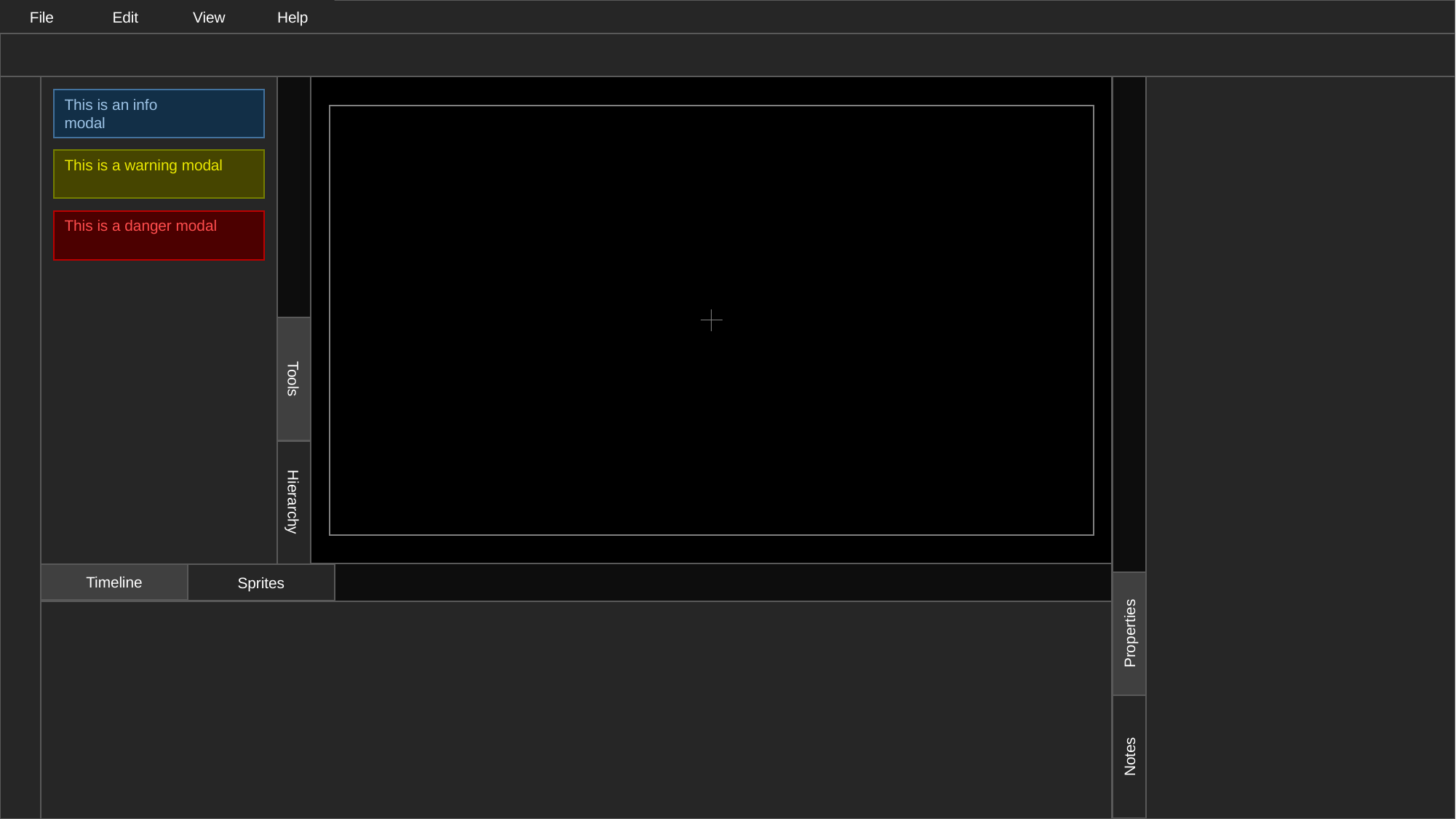

File

Edit
View
Help

This is an info
modal

This is a warning modal
This is a danger modal

Tools

Hierarchy

Timeline
Sprites

Properties
Notes